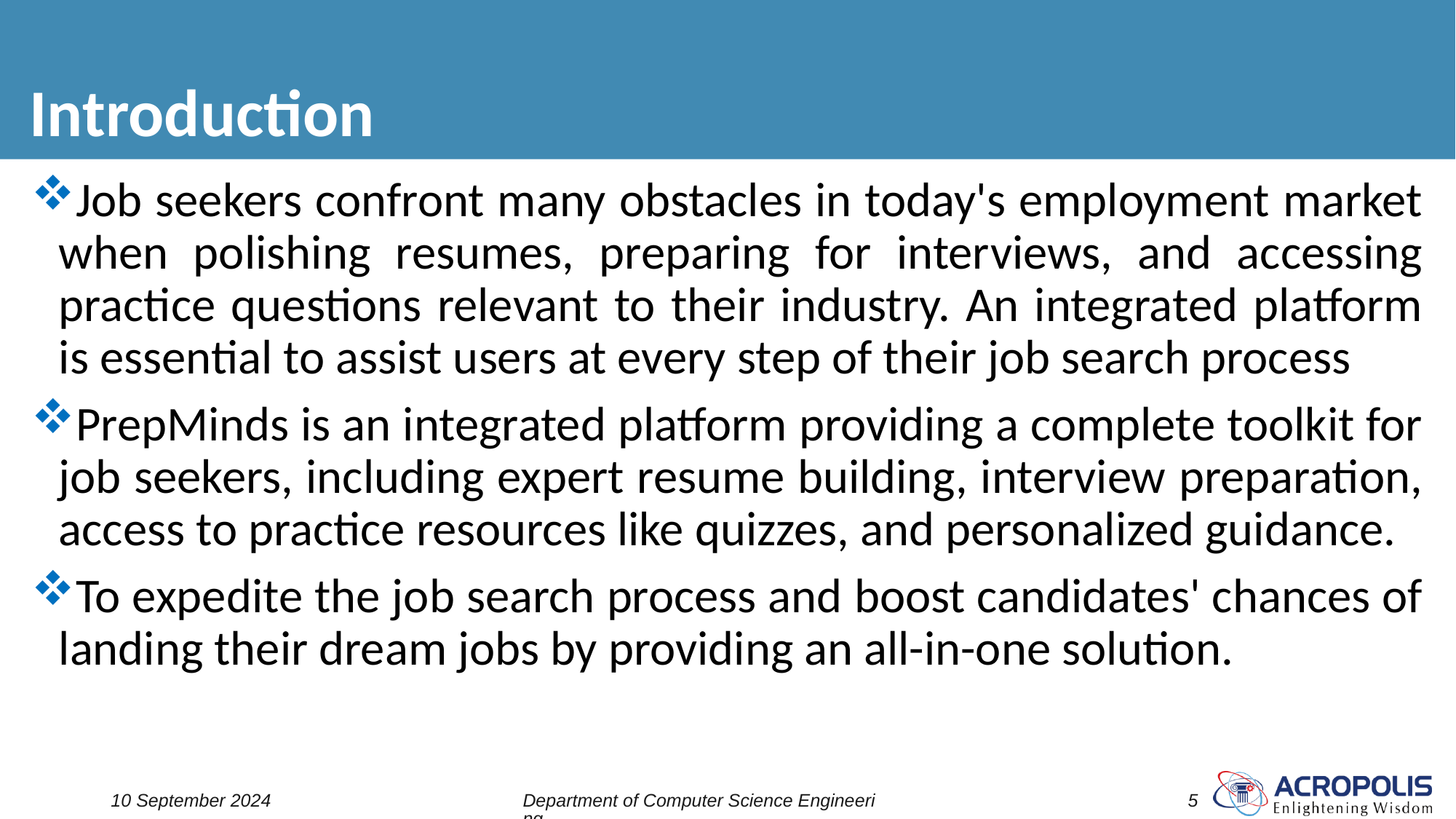

# Introduction
Job seekers confront many obstacles in today's employment market when polishing resumes, preparing for interviews, and accessing practice questions relevant to their industry. An integrated platform is essential to assist users at every step of their job search process
PrepMinds is an integrated platform providing a complete toolkit for job seekers, including expert resume building, interview preparation, access to practice resources like quizzes, and personalized guidance.
To expedite the job search process and boost candidates' chances of landing their dream jobs by providing an all-in-one solution.
10 September 2024
Department of Computer Science Engineering
5